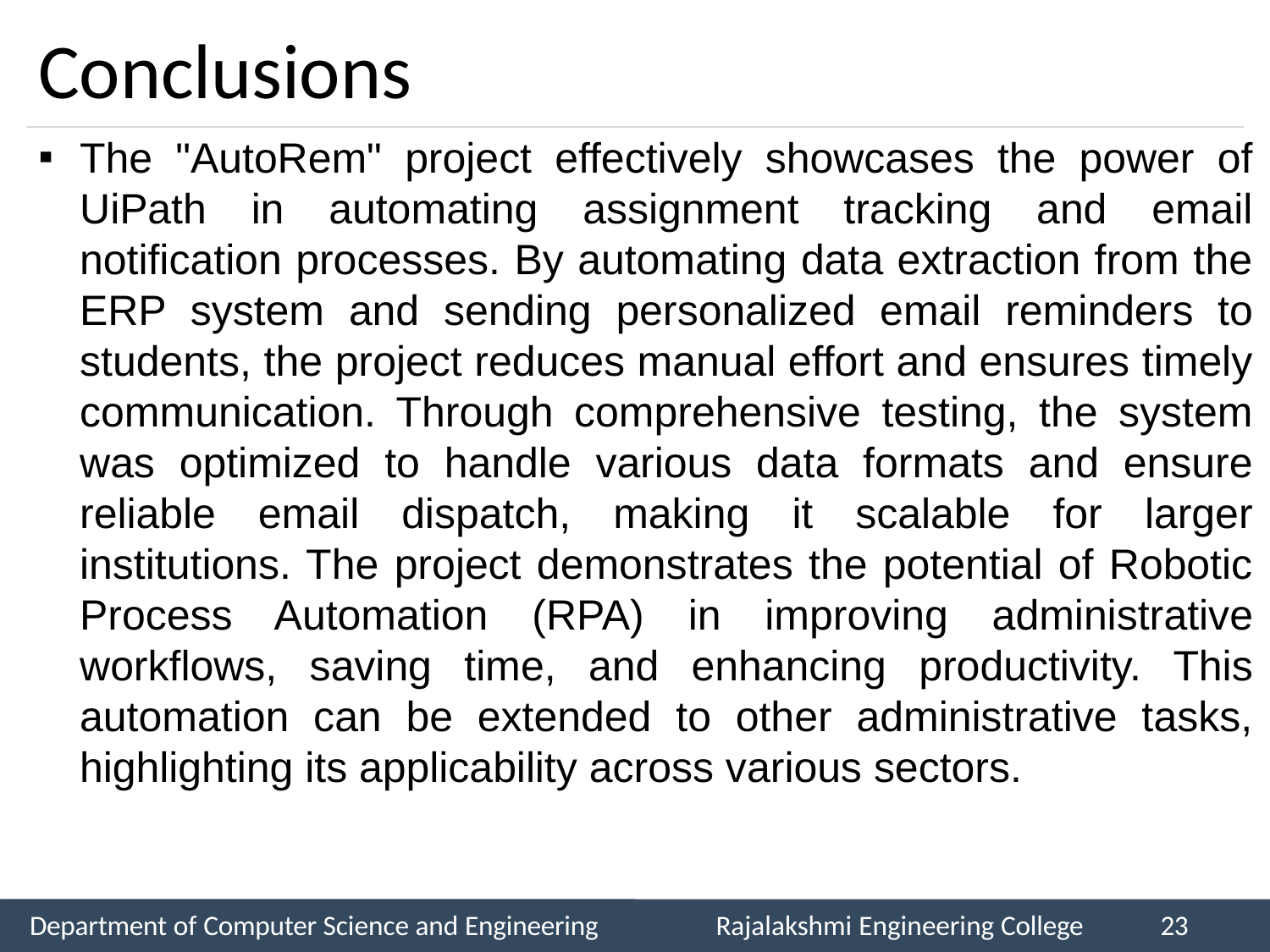

# Conclusions
The "AutoRem" project effectively showcases the power of UiPath in automating assignment tracking and email notification processes. By automating data extraction from the ERP system and sending personalized email reminders to students, the project reduces manual effort and ensures timely communication. Through comprehensive testing, the system was optimized to handle various data formats and ensure reliable email dispatch, making it scalable for larger institutions. The project demonstrates the potential of Robotic Process Automation (RPA) in improving administrative workflows, saving time, and enhancing productivity. This automation can be extended to other administrative tasks, highlighting its applicability across various sectors.
Department of Computer Science and Engineering
Rajalakshmi Engineering College
23